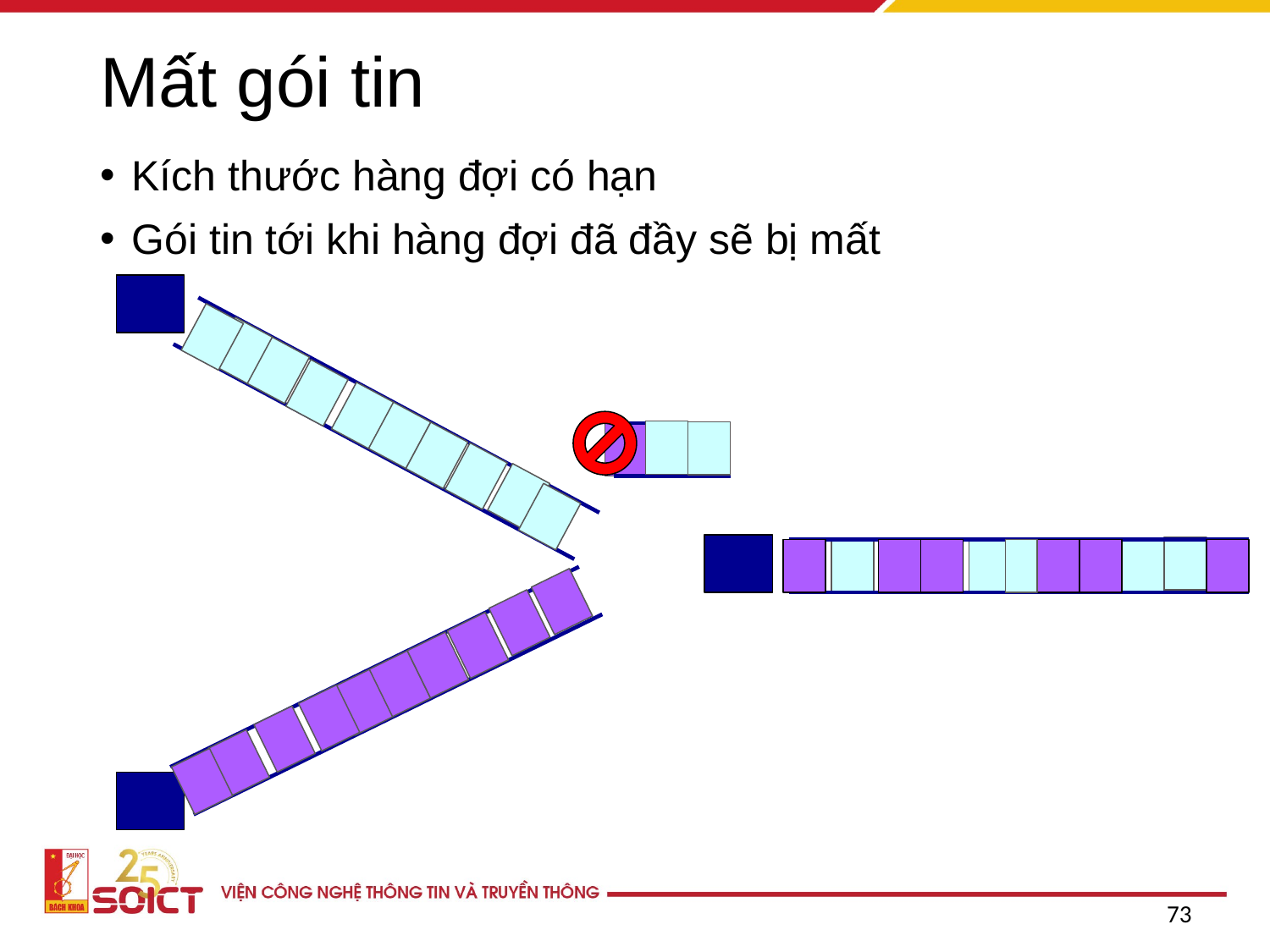

# Mất gói tin
Kích thước hàng đợi có hạn
Gói tin tới khi hàng đợi đã đầy sẽ bị mất

73